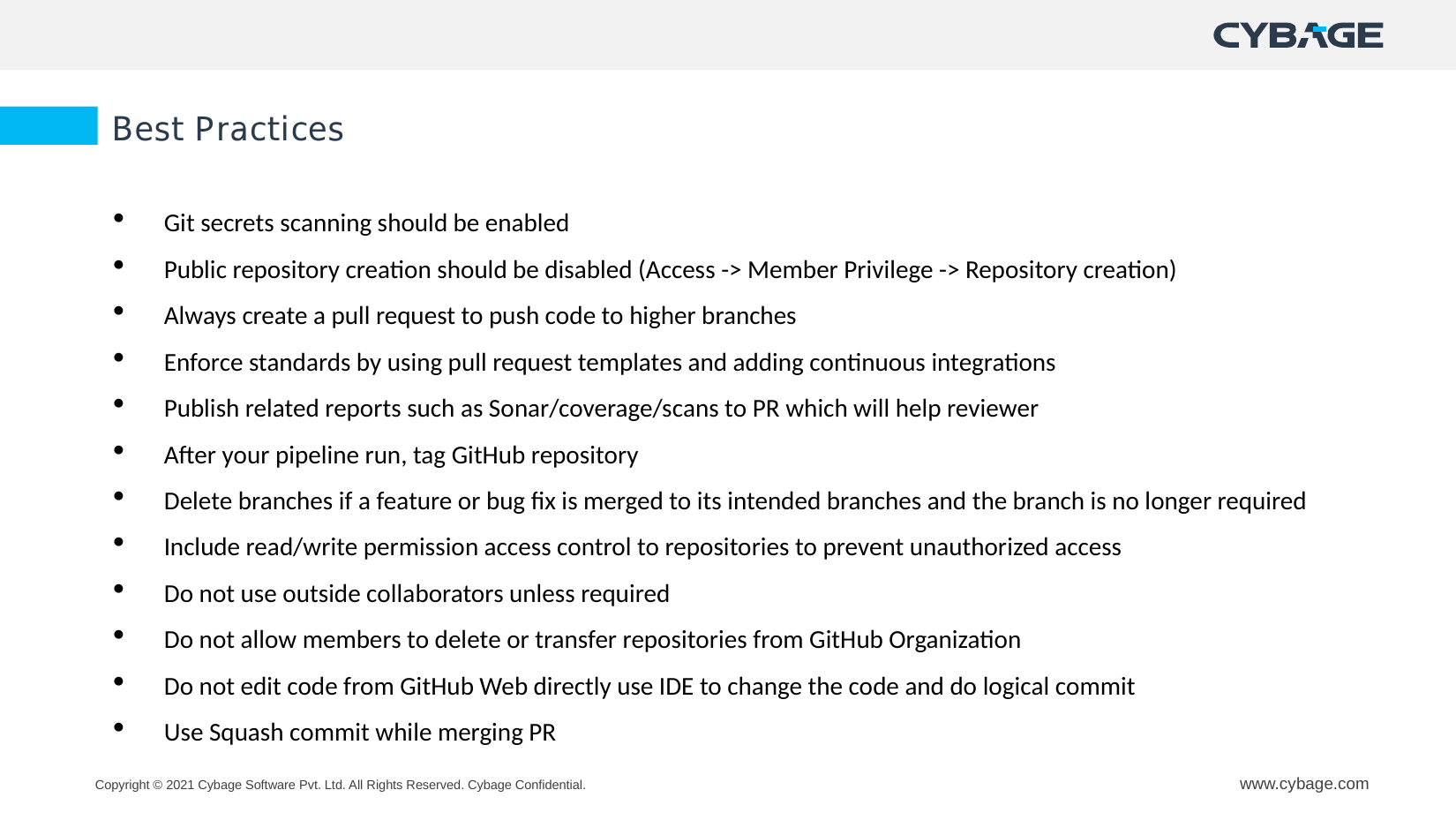

Best Practices

Git secrets scanning should be enabled
Public repository creation should be disabled (Access -> Member Privilege -> Repository creation)
Always create a pull request to push code to higher branches
Enforce standards by using pull request templates and adding continuous integrations
Publish related reports such as Sonar/coverage/scans to PR which will help reviewer
After your pipeline run, tag GitHub repository
Delete branches if a feature or bug fix is merged to its intended branches and the branch is no longer required
Include read/write permission access control to repositories to prevent unauthorized access
Do not use outside collaborators unless required
Do not allow members to delete or transfer repositories from GitHub Organization
Do not edit code from GitHub Web directly use IDE to change the code and do logical commit
Use Squash commit while merging PR